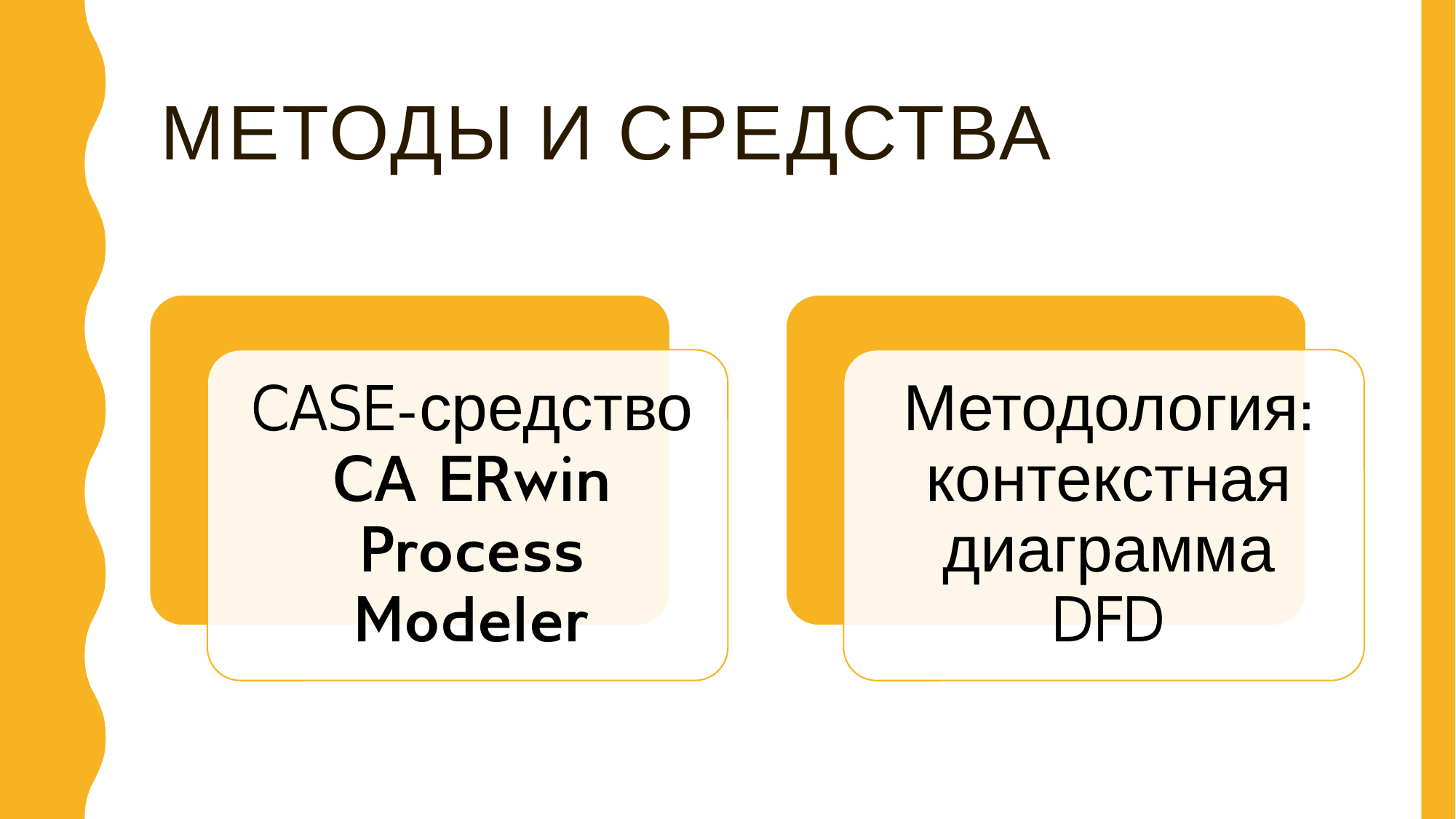

# Методы и средства
CASE-средство CA ERwin Process Modeler
Методология: контекстная диаграмма DFD